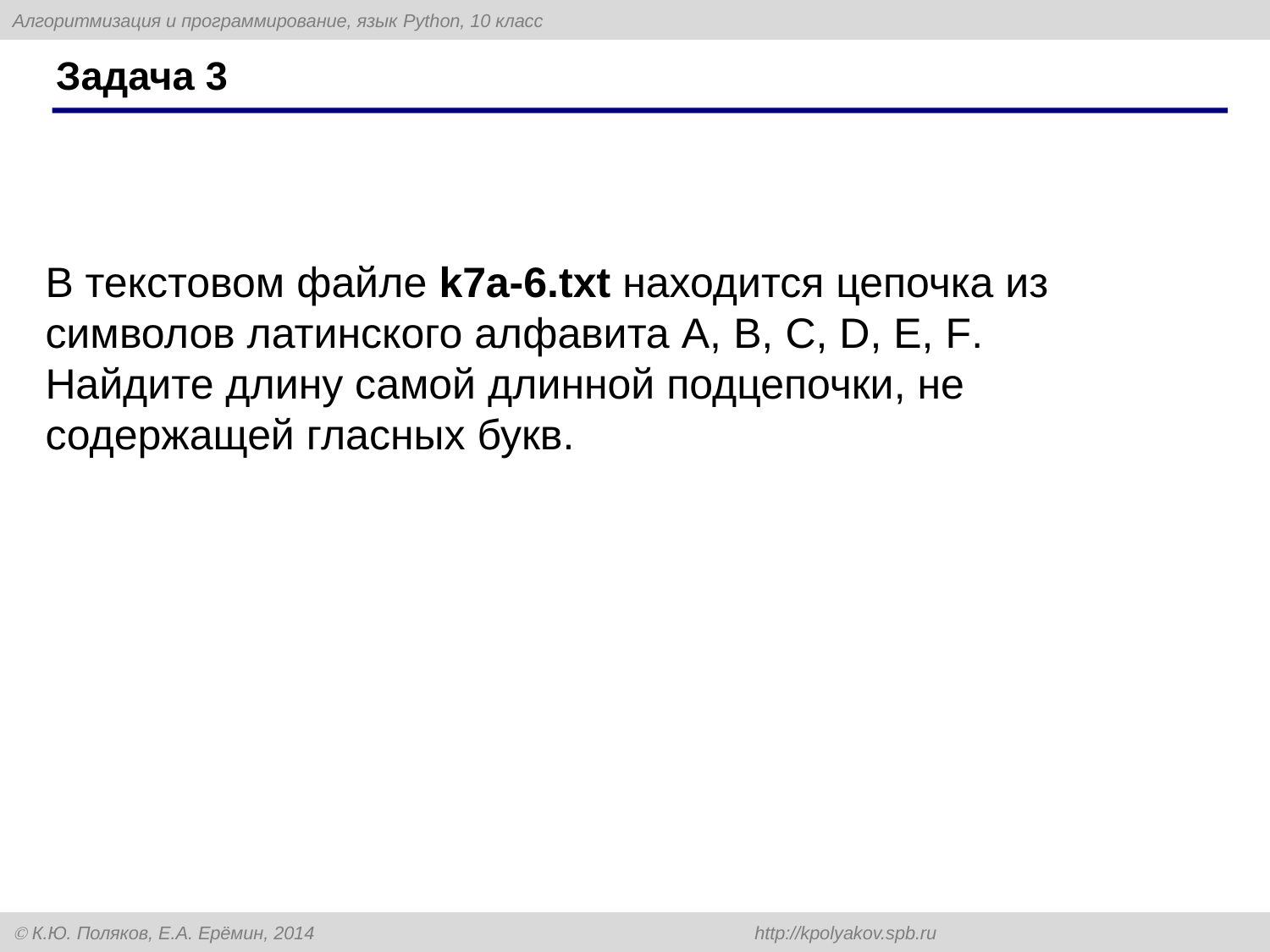

# Задача 3
В текстовом файле k7a-6.txt находится цепочка из символов латинского алфавита A, B, C, D, E, F. Найдите длину самой длинной подцепочки, не содержащей гласных букв.